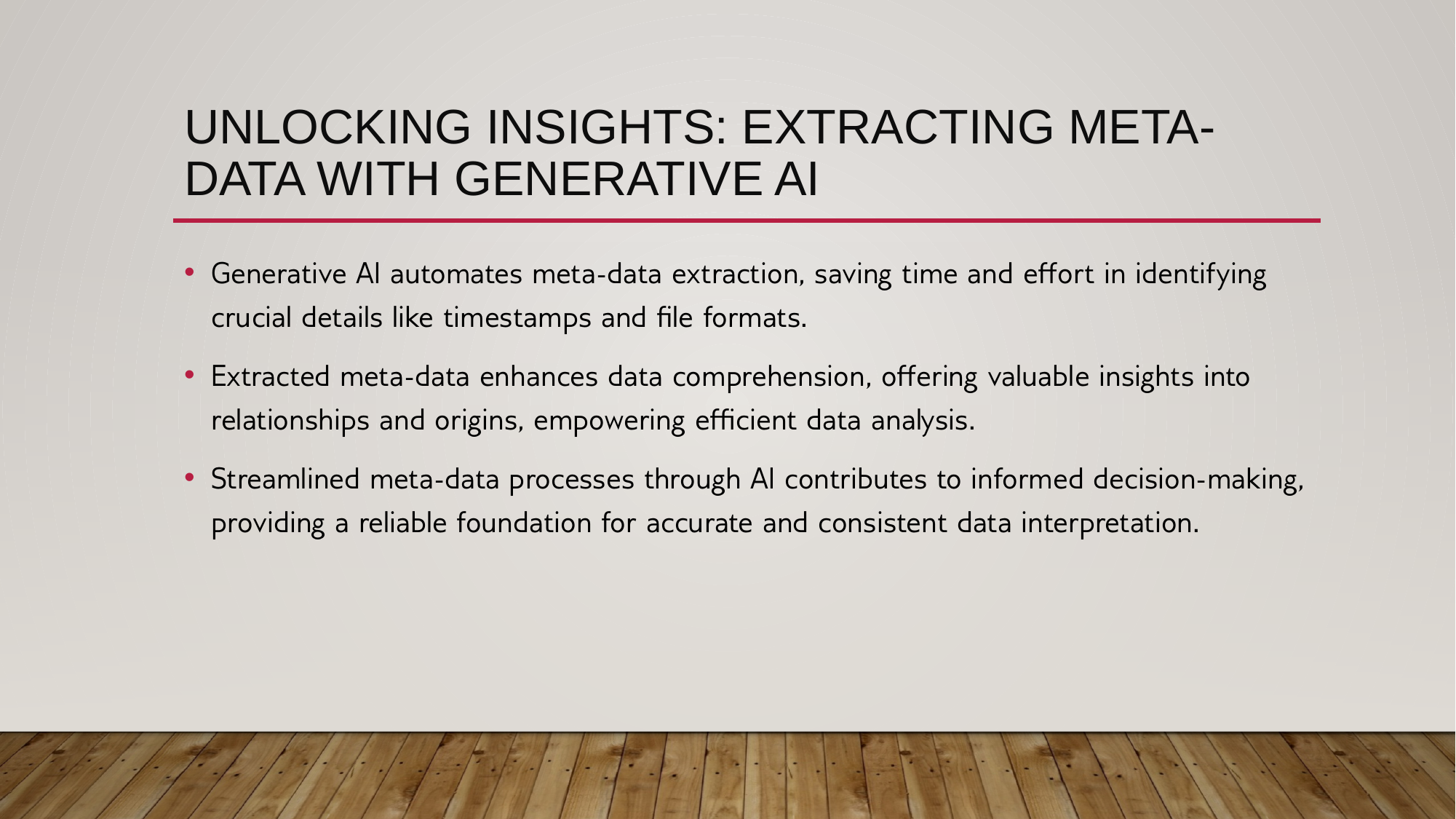

# UNLOCKING Insights: Extracting Meta-Data with Generative AI
Generative AI automates meta-data extraction, saving time and effort in identifying crucial details like timestamps and file formats.
Extracted meta-data enhances data comprehension, offering valuable insights into relationships and origins, empowering efficient data analysis.
Streamlined meta-data processes through AI contributes to informed decision-making, providing a reliable foundation for accurate and consistent data interpretation.